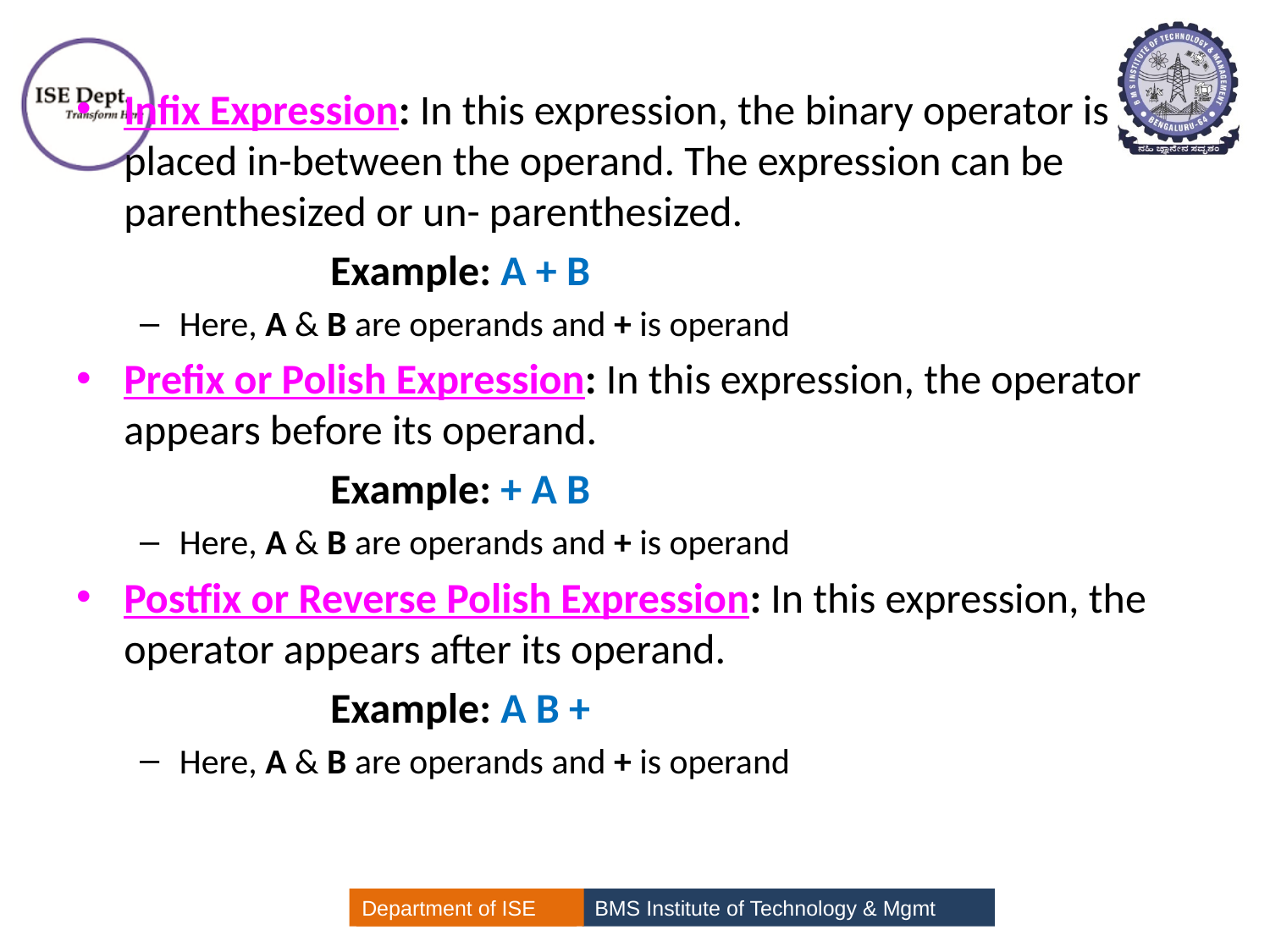

Infix Expression: In this expression, the binary operator is placed in-between the operand. The expression can be parenthesized or un- parenthesized.
		Example: A + B
Here, A & B are operands and + is operand
Prefix or Polish Expression: In this expression, the operator appears before its operand.
		Example: + A B
Here, A & B are operands and + is operand
Postfix or Reverse Polish Expression: In this expression, the operator appears after its operand.
		Example: A B +
Here, A & B are operands and + is operand